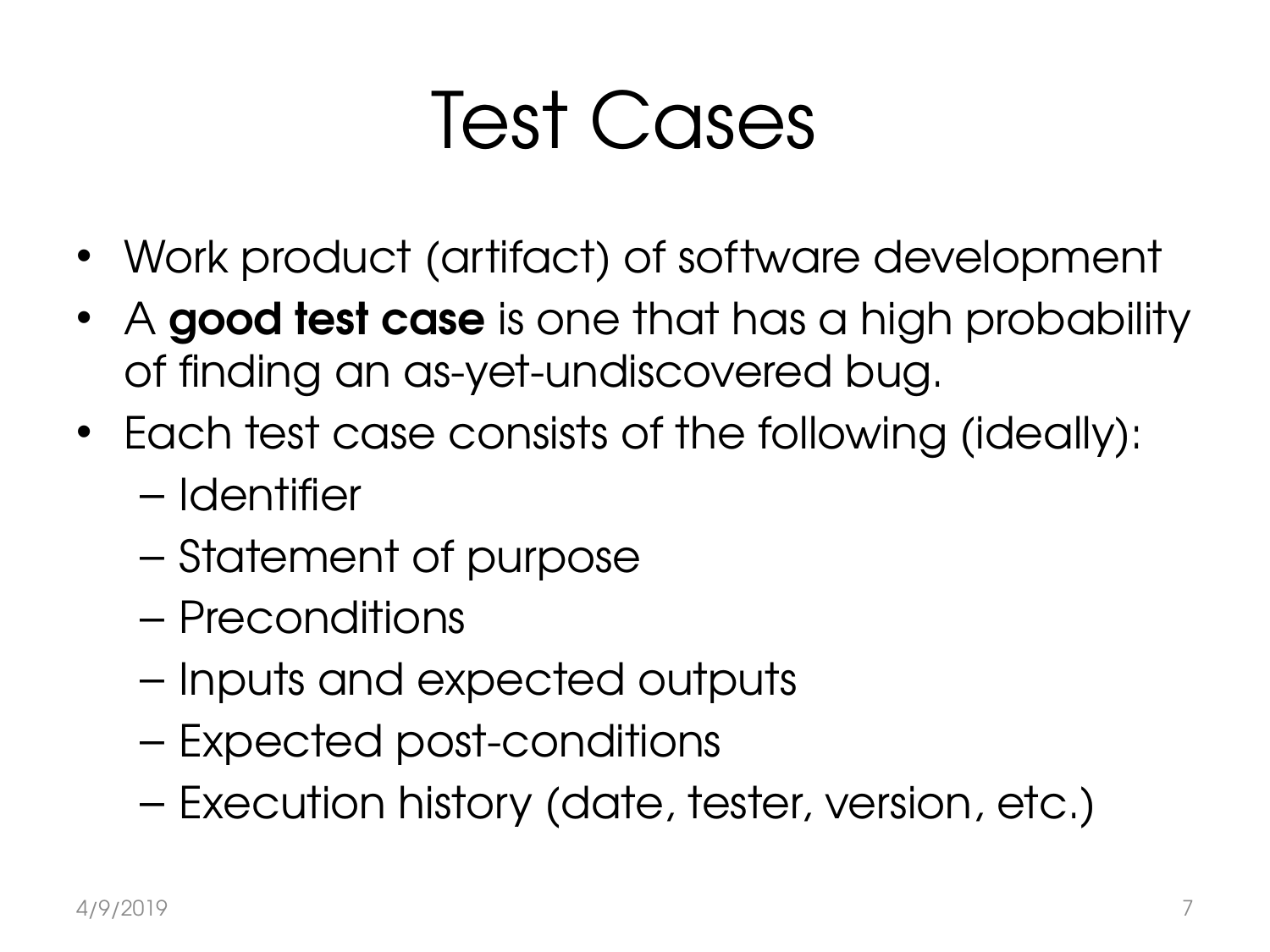

# Test Cases
Work product (artifact) of software development
A good test case is one that has a high probability of finding an as-yet-undiscovered bug.
Each test case consists of the following (ideally):
Identifier
Statement of purpose
Preconditions
Inputs and expected outputs
Expected post-conditions
Execution history (date, tester, version, etc.)
4/9/2019
7